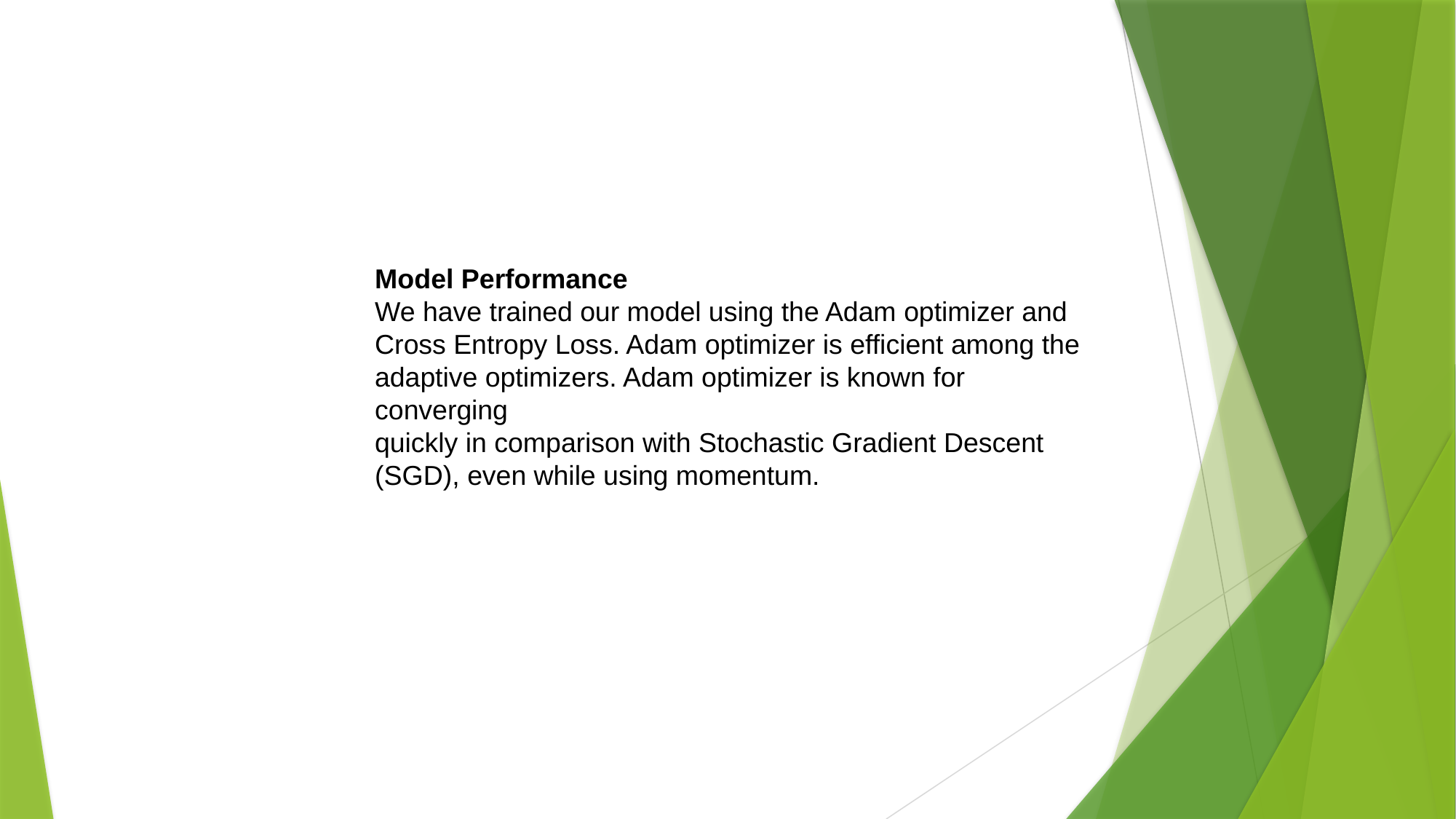

Model Performance
We have trained our model using the Adam optimizer and Cross Entropy Loss. Adam optimizer is efficient among the adaptive optimizers. Adam optimizer is known for converging
quickly in comparison with Stochastic Gradient Descent (SGD), even while using momentum.